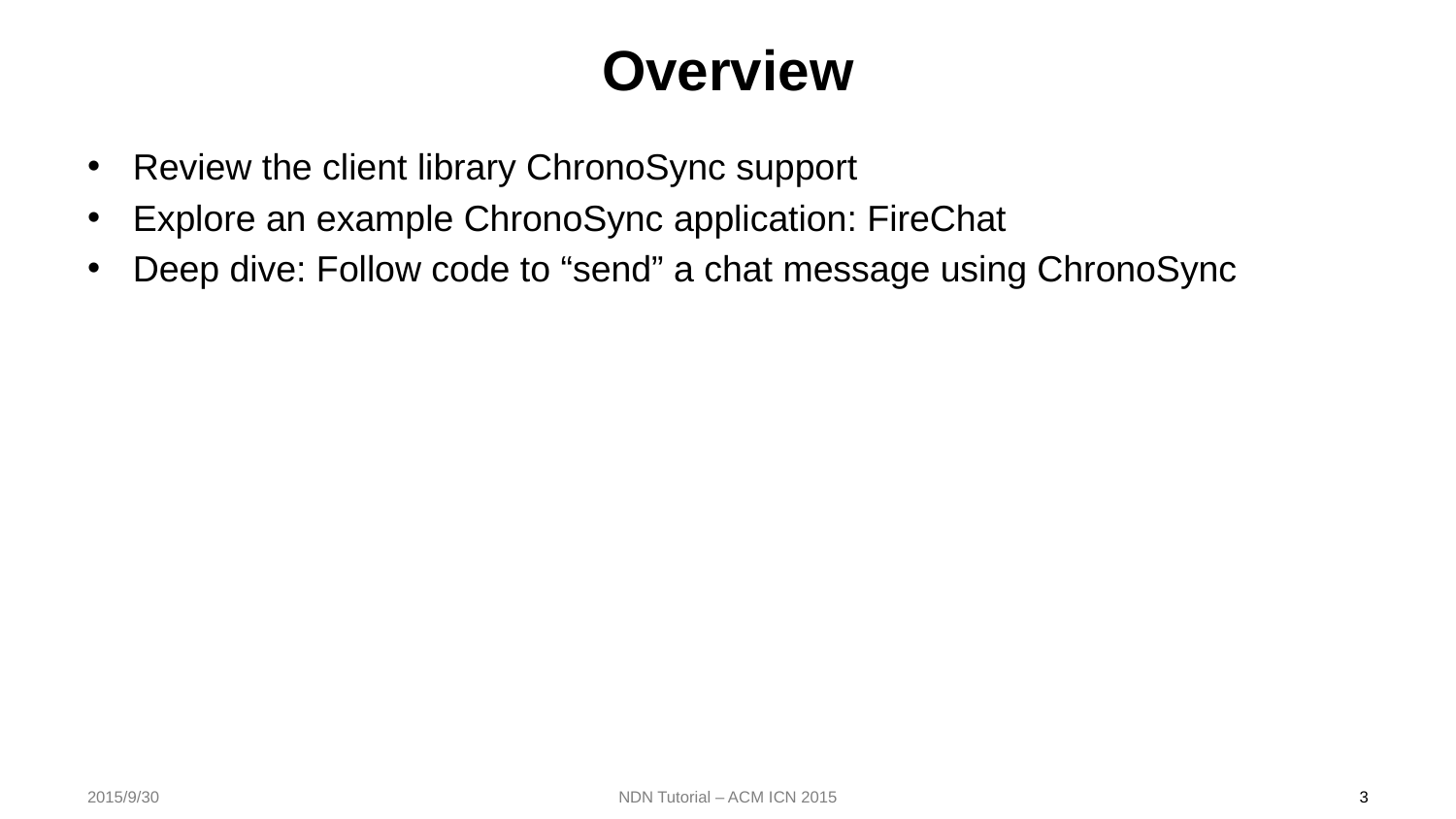

# Overview
Review the client library ChronoSync support
Explore an example ChronoSync application: FireChat
Deep dive: Follow code to “send” a chat message using ChronoSync
2015/9/30
NDN Tutorial – ACM ICN 2015
3